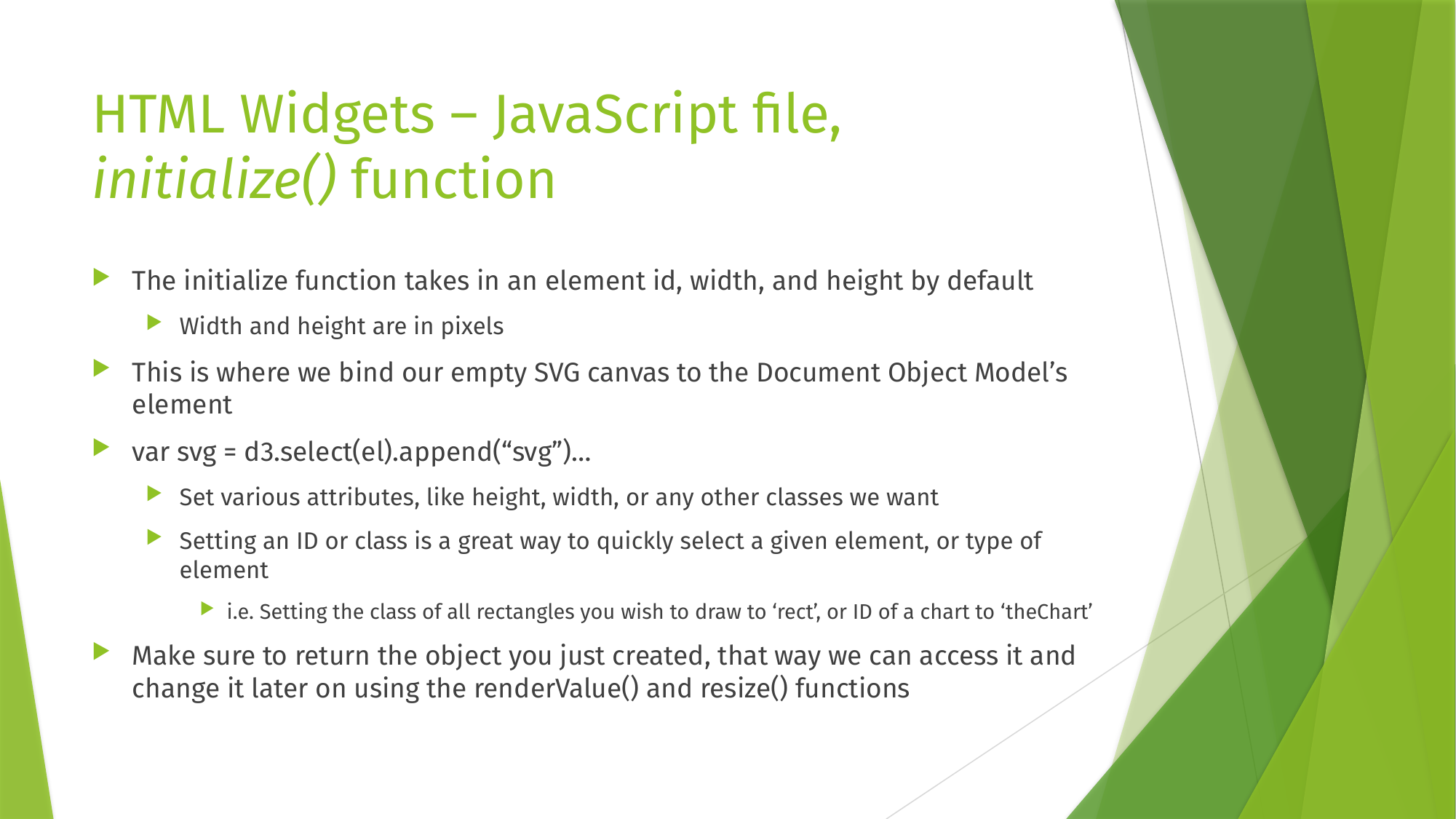

# HTML Widgets – JavaScript file, initialize() function
The initialize function takes in an element id, width, and height by default
Width and height are in pixels
This is where we bind our empty SVG canvas to the Document Object Model’s element
var svg = d3.select(el).append(“svg”)…
Set various attributes, like height, width, or any other classes we want
Setting an ID or class is a great way to quickly select a given element, or type of element
i.e. Setting the class of all rectangles you wish to draw to ‘rect’, or ID of a chart to ‘theChart’
Make sure to return the object you just created, that way we can access it and change it later on using the renderValue() and resize() functions